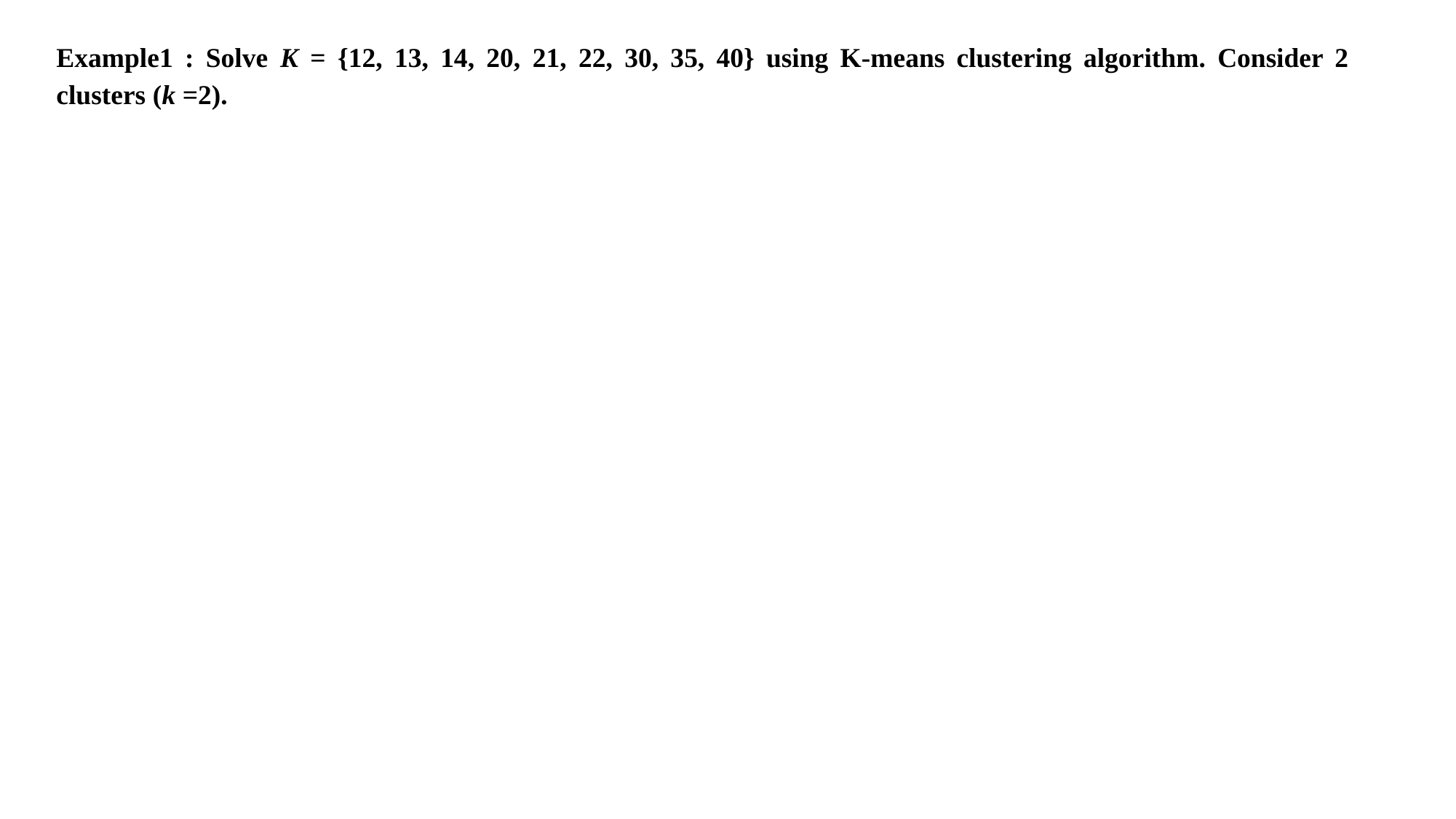

Example1 : Solve K = {12, 13, 14, 20, 21, 22, 30, 35, 40} using K-means clustering algorithm. Consider 2 clusters (k =2).